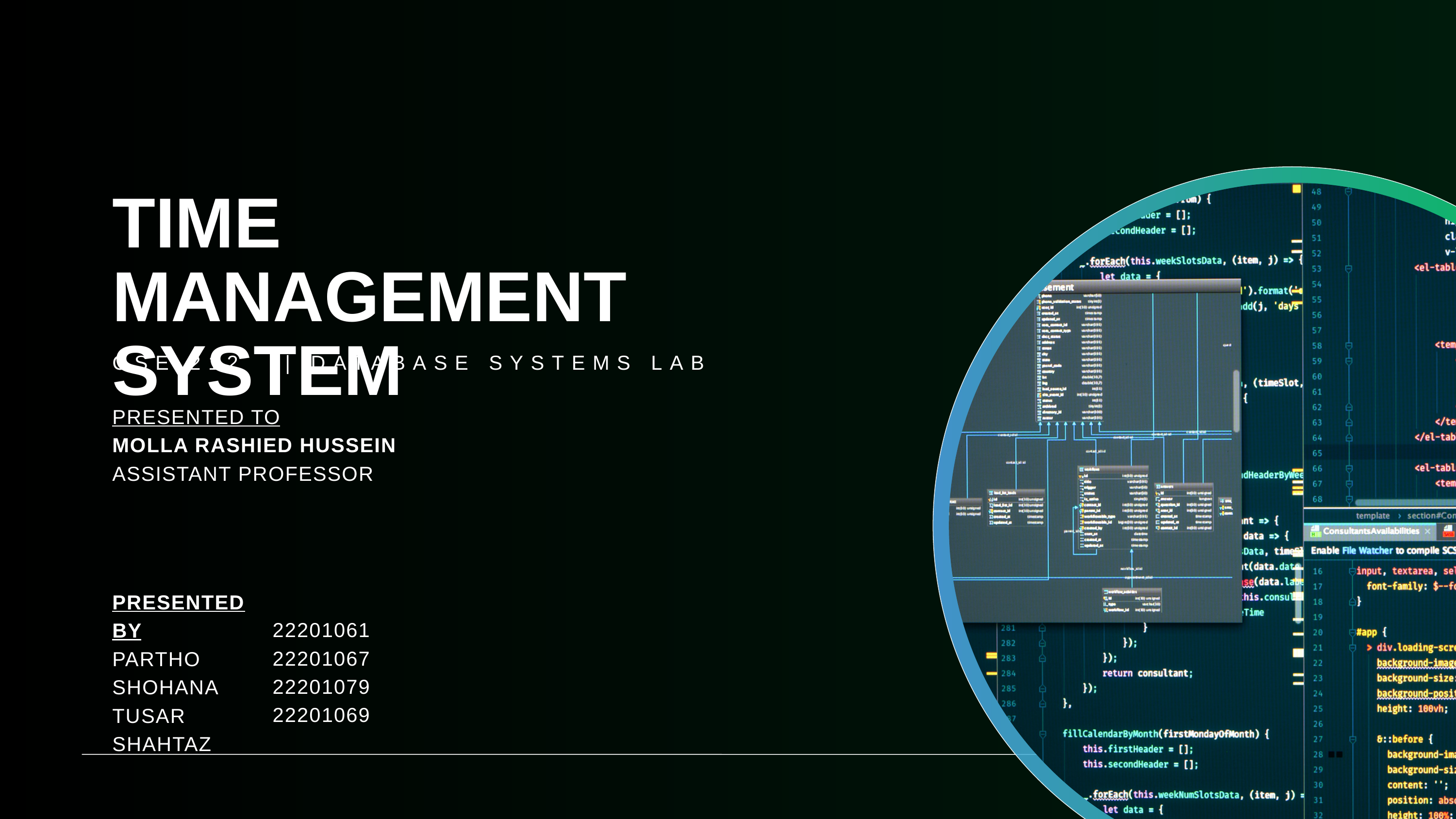

TIME MANAGEMENT SYSTEM
CSE 212   | DATABASE SYSTEMS LAB
PRESENTED TO
MOLLA RASHIED HUSSEIN
ASSISTANT PROFESSOR

PRESENTED BY
PARTHO
SHOHANA
TUSAR
SHAHTAZ

22201061
22201067
22201079
22201069